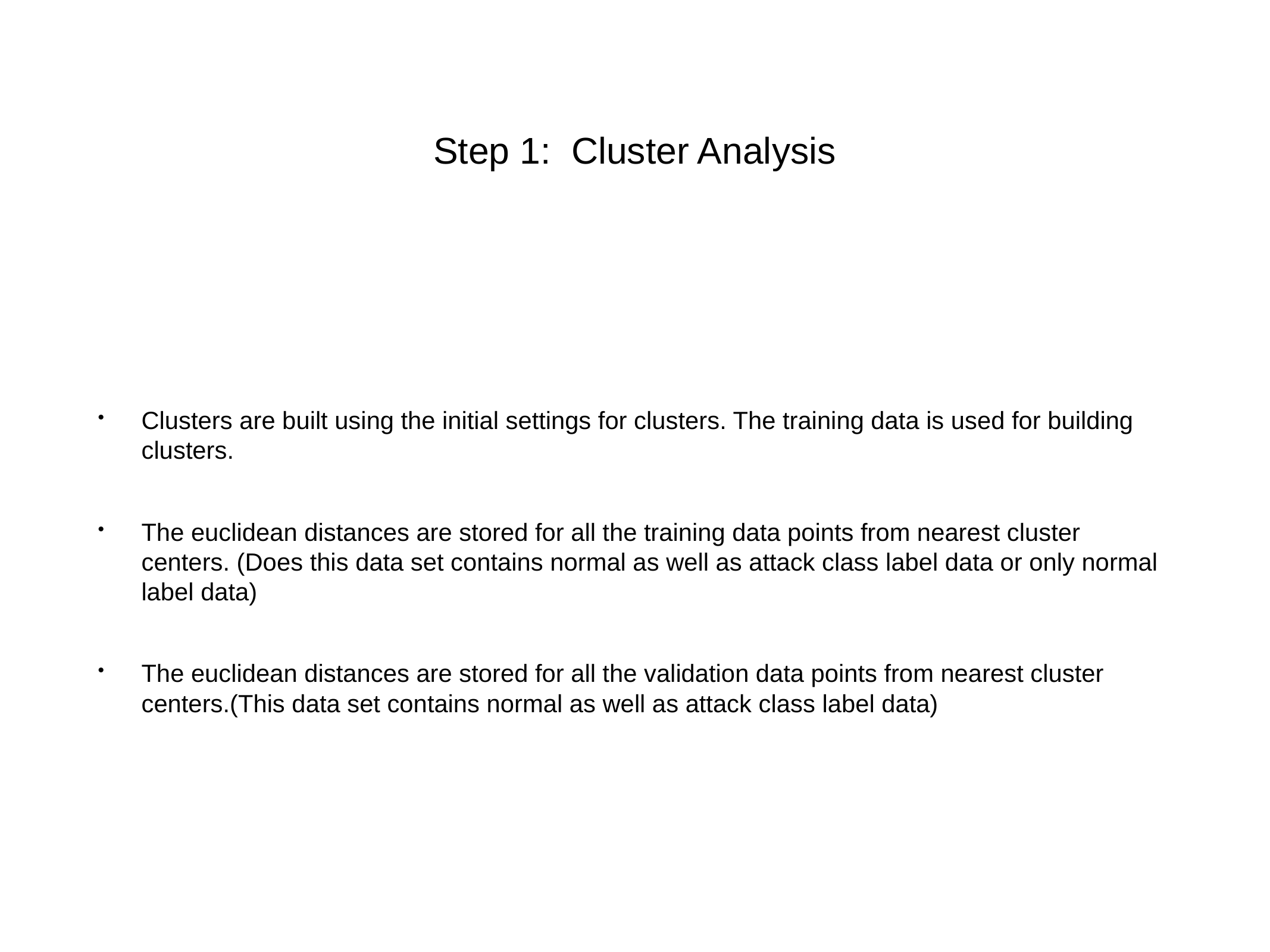

# Step 1:  Cluster Analysis
Clusters are built using the initial settings for clusters. The training data is used for building clusters.
The euclidean distances are stored for all the training data points from nearest cluster centers. (Does this data set contains normal as well as attack class label data or only normal label data)
The euclidean distances are stored for all the validation data points from nearest cluster centers.(This data set contains normal as well as attack class label data)